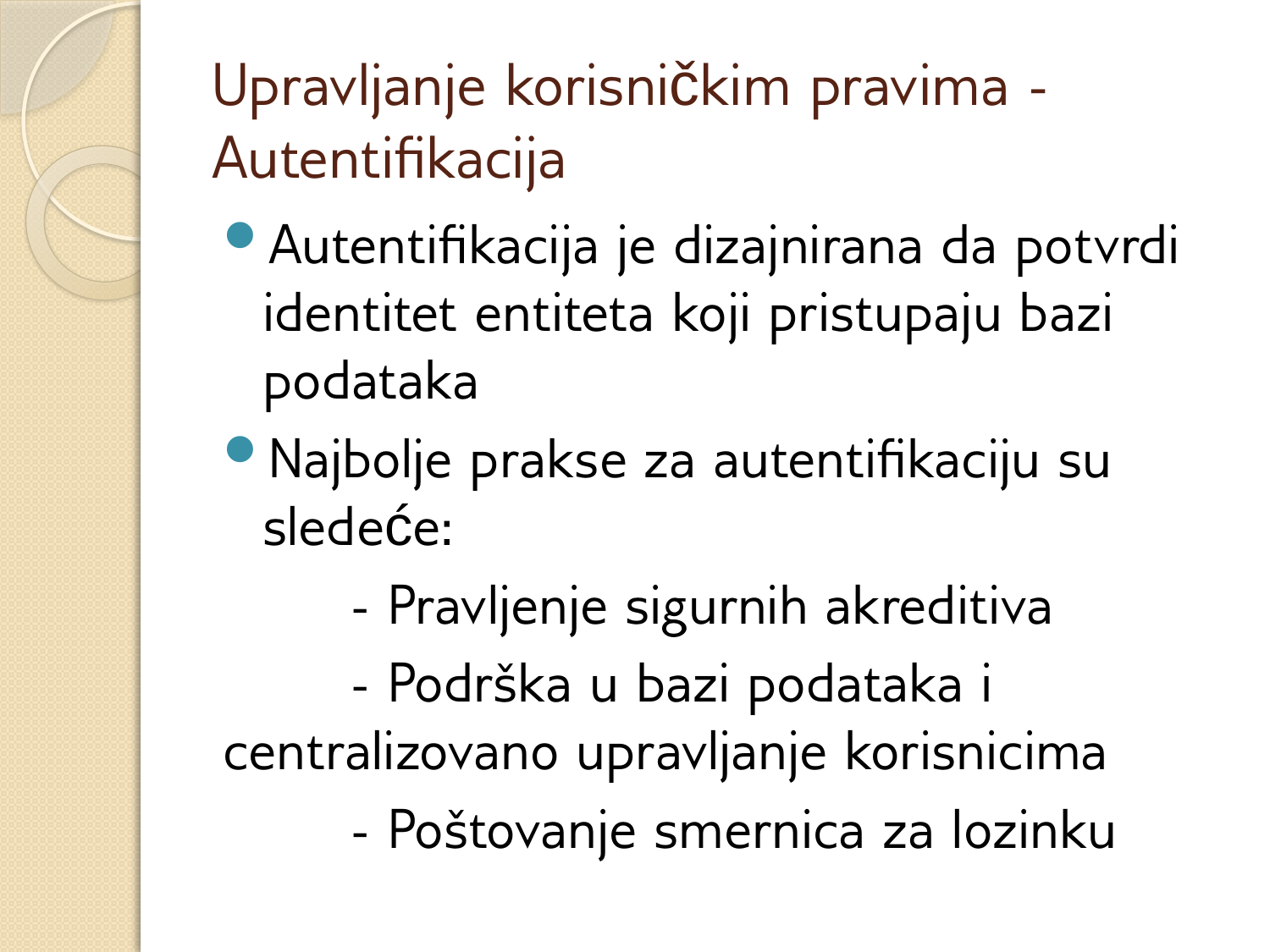

# Upravljanje korisničkim pravima - Autentifikacija
Autentifikacija je dizajnirana da potvrdi identitet entiteta koji pristupaju bazi podataka
Najbolje prakse za autentifikaciju su sledeće:
	- Pravljenje sigurnih akreditiva
	- Podrška u bazi podataka i 	centralizovano upravljanje korisnicima
	- Poštovanje smernica za lozinku